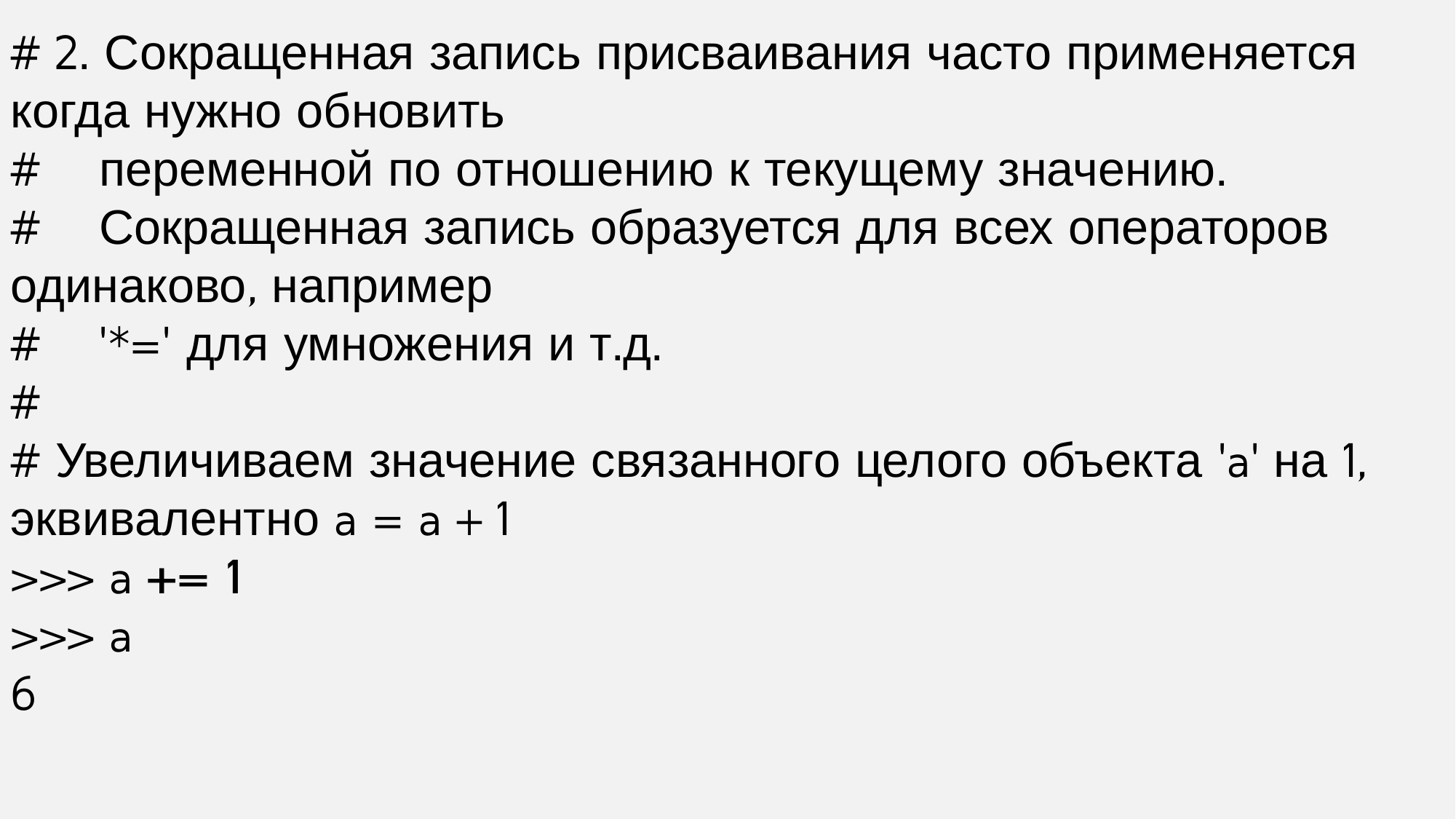

# 2. Сокращенная запись присваивания часто применяется когда нужно обновить
#    переменной по отношению к текущему значению.
#    Сокращенная запись образуется для всех операторов одинаково, например
#    '*=' для умножения и т.д.
#
# Увеличиваем значение связанного целого объекта 'a' на 1, эквивалентно a = a + 1
>>> a += 1
>>> a
6